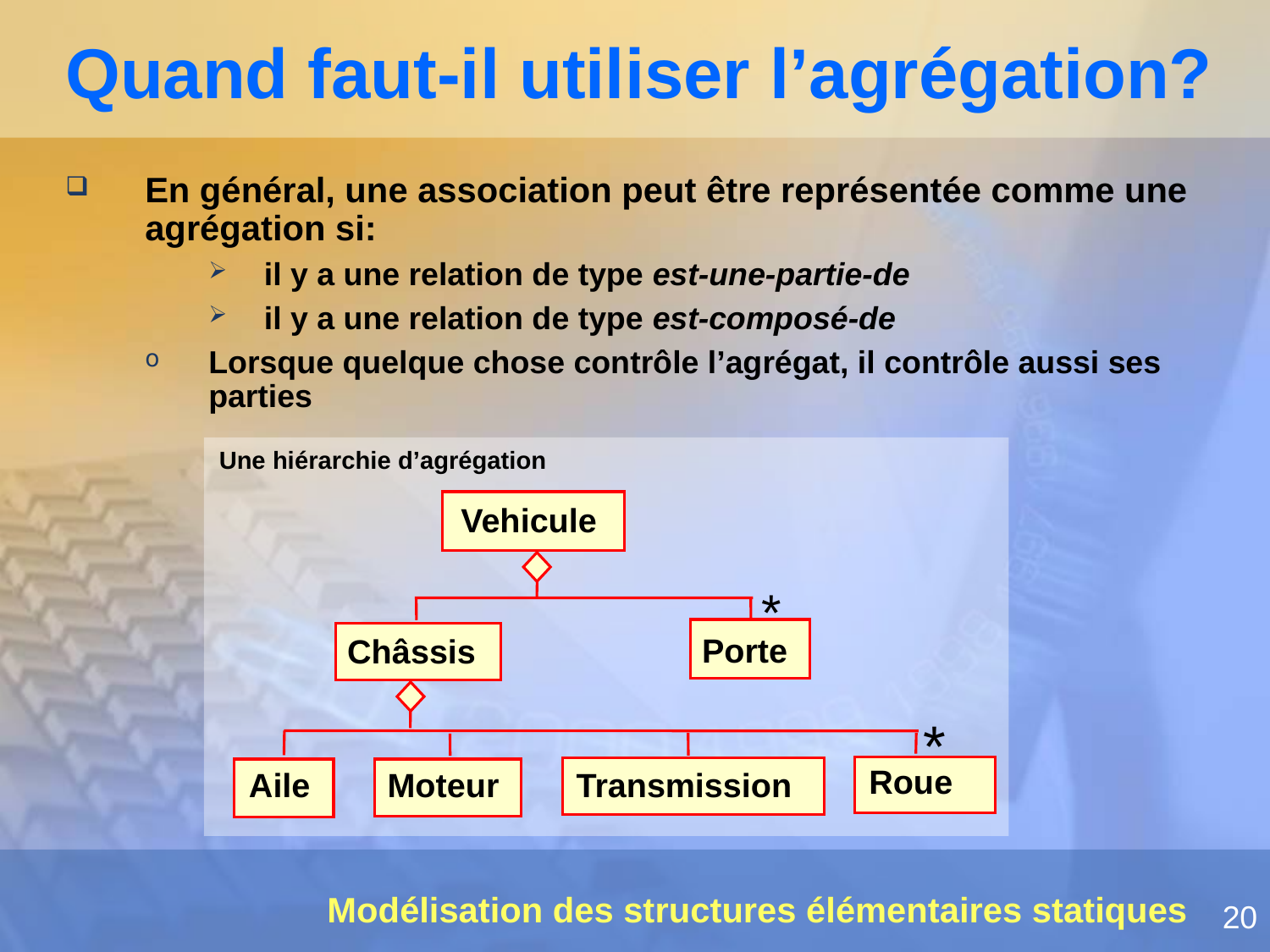

# Quand faut-il utiliser l’agrégation?
En général, une association peut être représentée comme une agrégation si:
il y a une relation de type est-une-partie-de
il y a une relation de type est-composé-de
Lorsque quelque chose contrôle l’agrégat, il contrôle aussi ses parties

Une hiérarchie d’agrégation

Vehicule

*

Porte
Châssis

*

Roue
Aile
Moteur
Transmission
Modélisation des structures élémentaires statiques